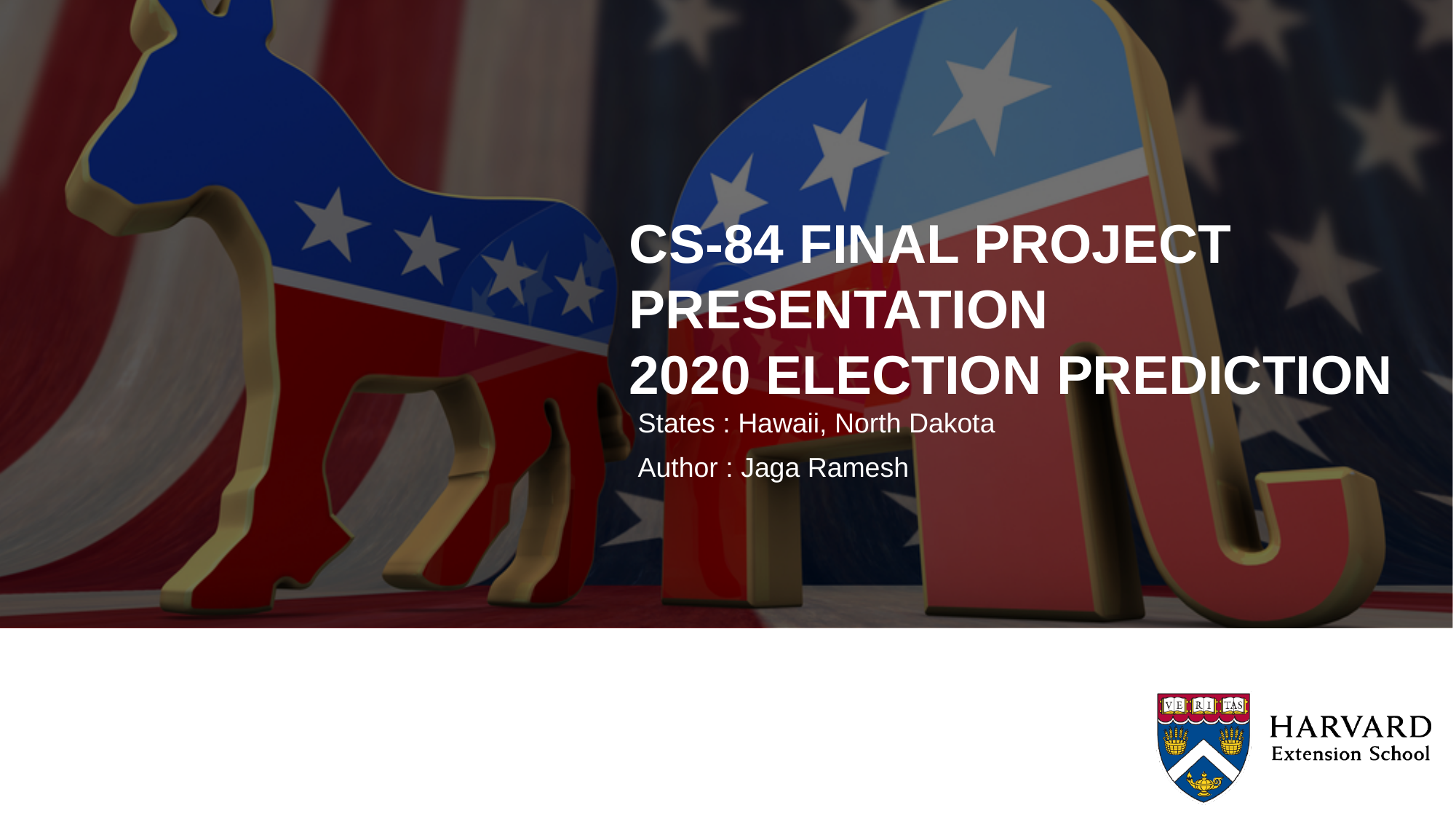

# Cs-84 FINAL PROJECT PRESENTATION 2020 electıon predıctıon
States : Hawaii, North Dakota
Author : Jaga Ramesh